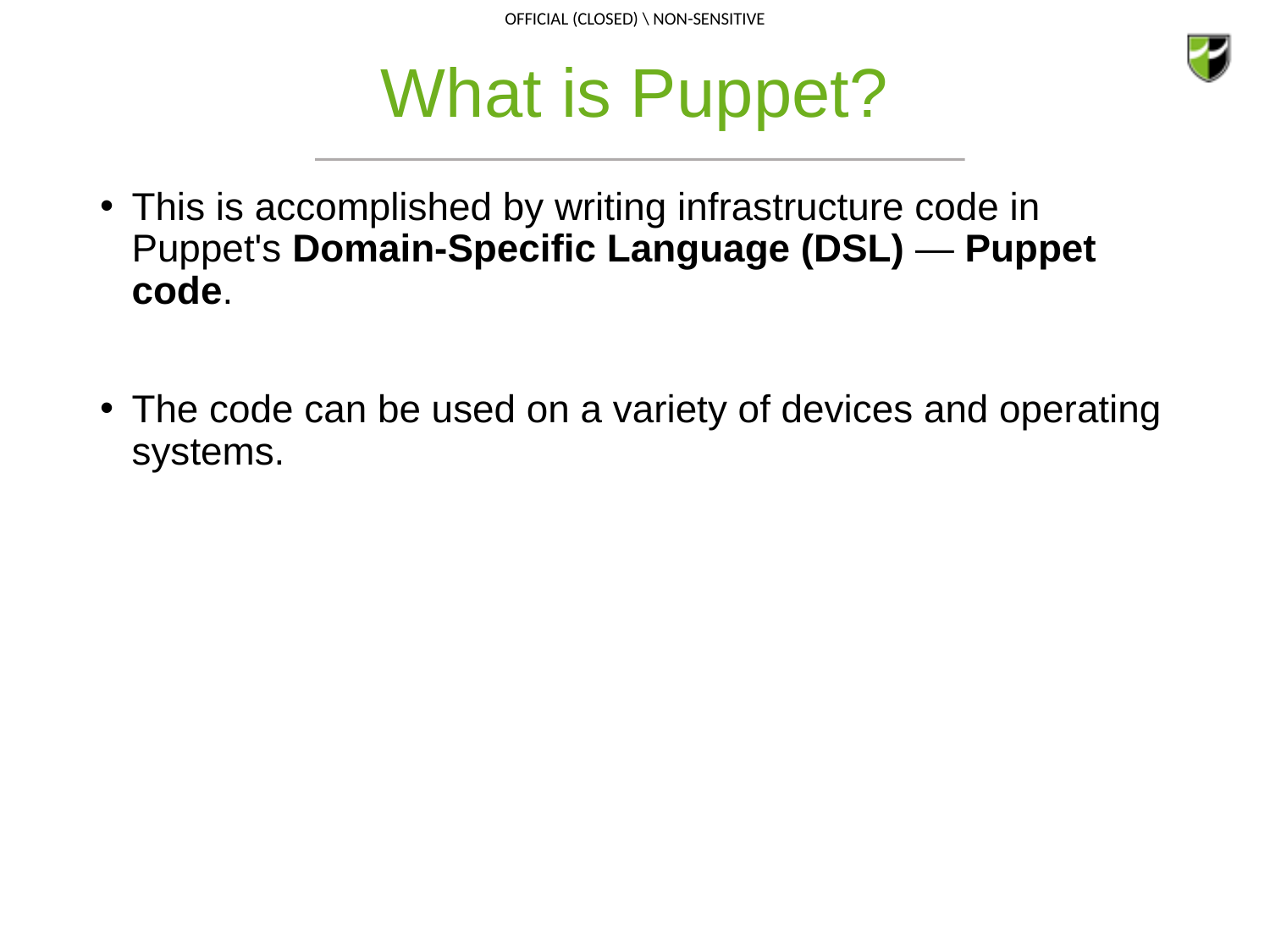

# What is Puppet?
This is accomplished by writing infrastructure code in Puppet's Domain-Specific Language (DSL) — Puppet code.

The code can be used on a variety of devices and operating systems.